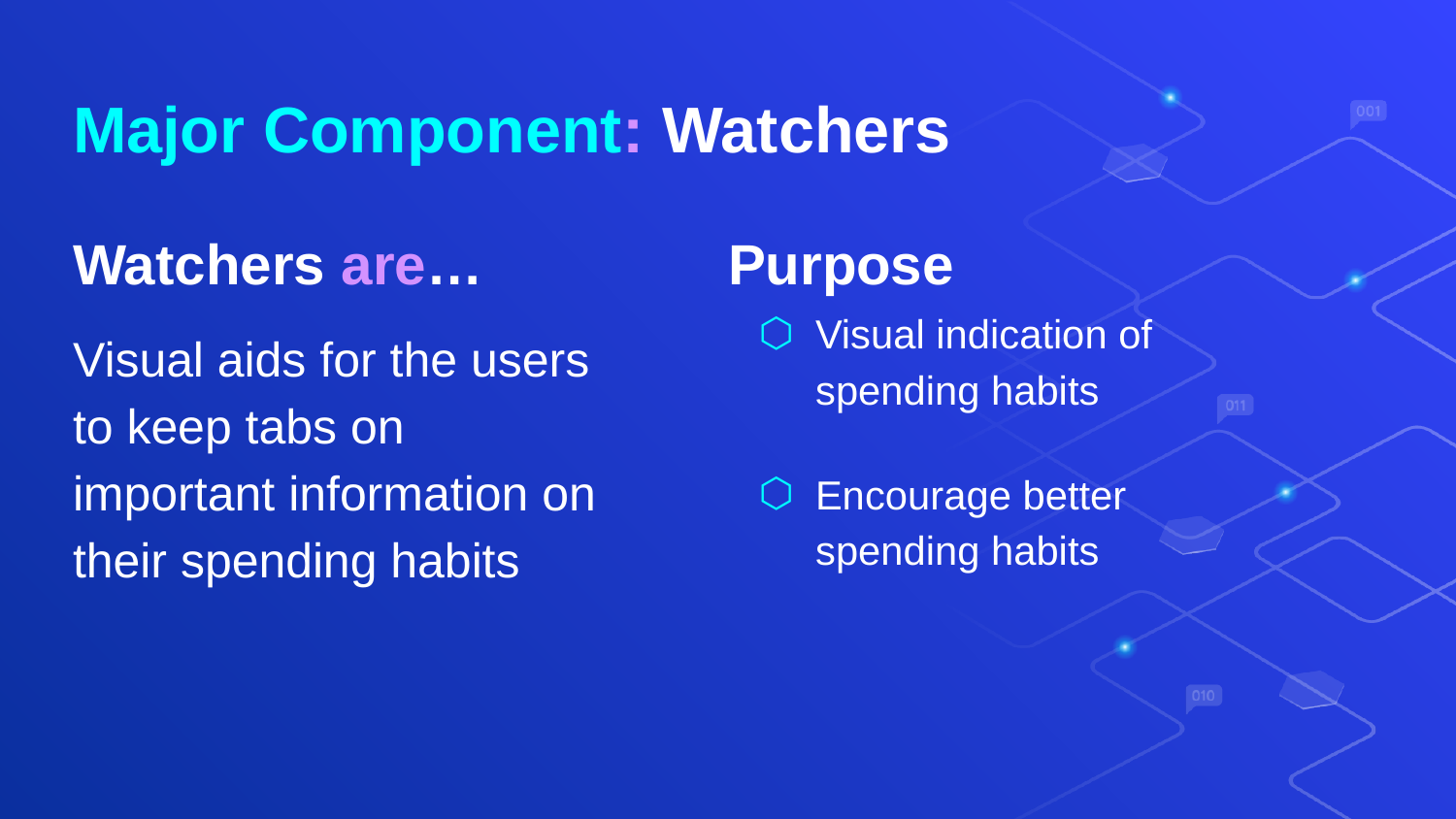

# Major Component: Watchers
Watchers are…

Purpose

Visual indication of spending habits
Encourage better spending habits
Visual aids for the users to keep tabs on important information on their spending habits